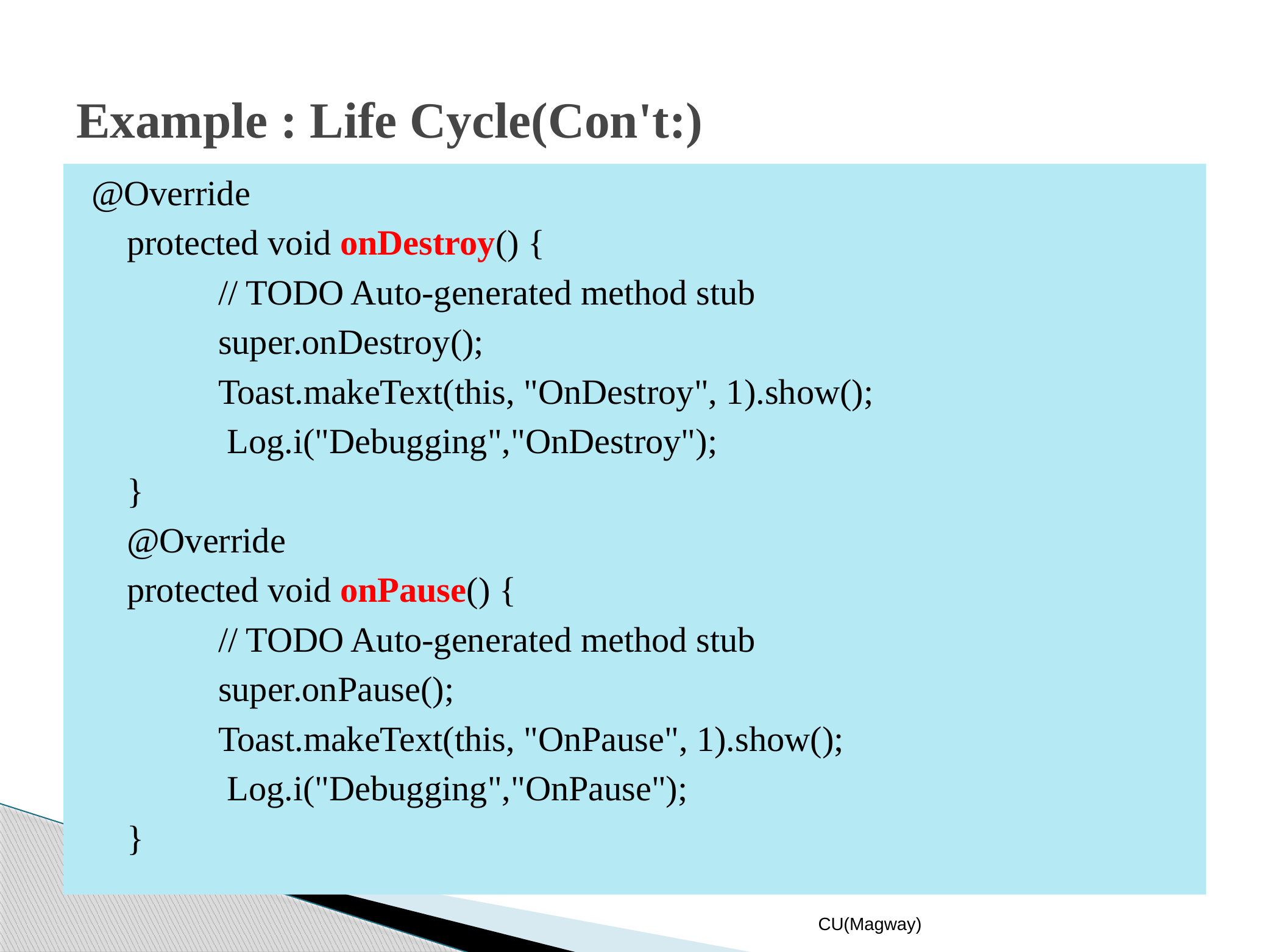

# Example : Life Cycle(Con't:)
@Override
	protected void onDestroy() {
		// TODO Auto-generated method stub
		super.onDestroy();
		Toast.makeText(this, "OnDestroy", 1).show();
		 Log.i("Debugging","OnDestroy");
	}
	@Override
	protected void onPause() {
		// TODO Auto-generated method stub
		super.onPause();
		Toast.makeText(this, "OnPause", 1).show();
		 Log.i("Debugging","OnPause");
	}

CU(Magway)